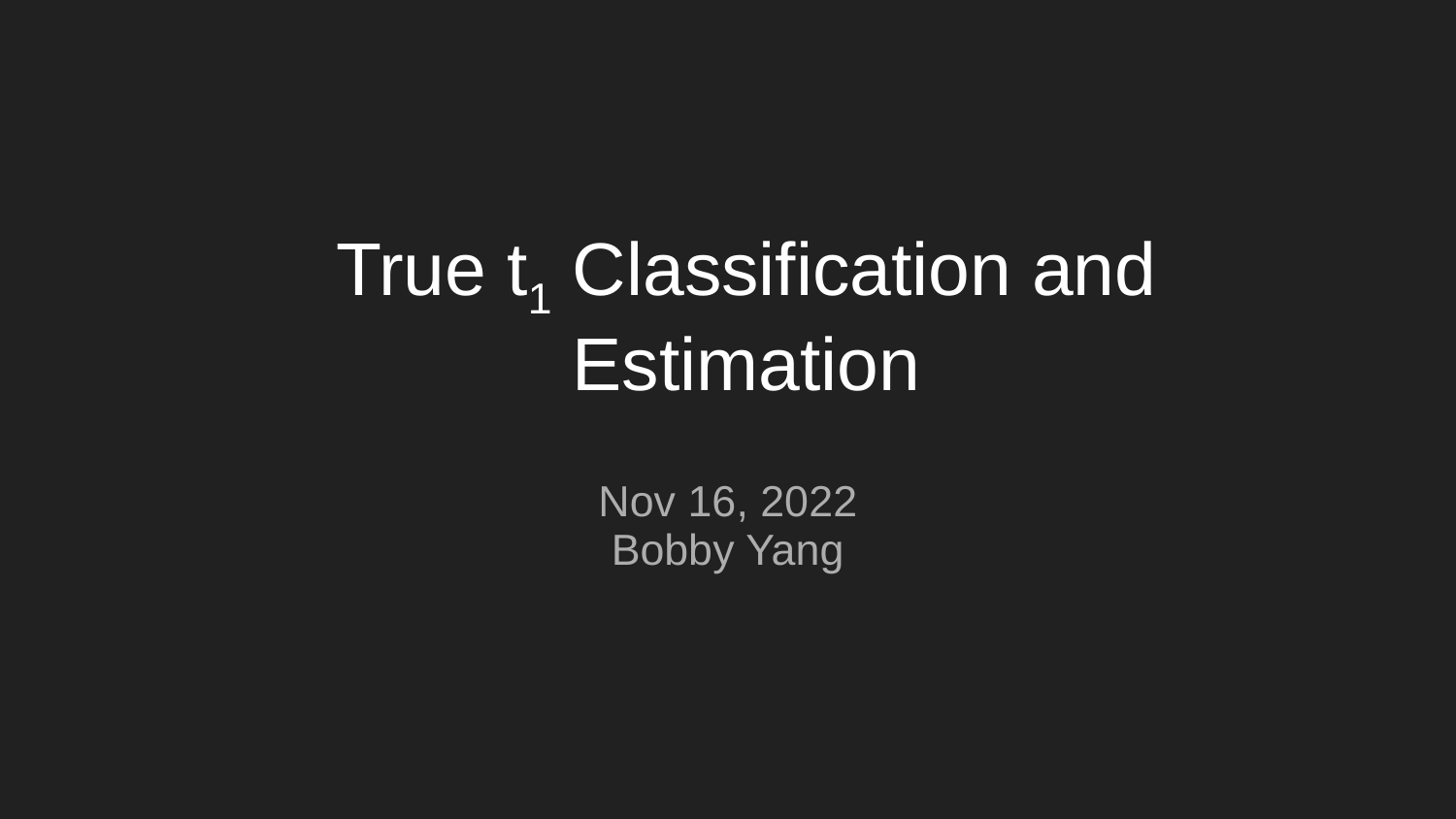

# True t1 Classification and Estimation
Nov 16, 2022
Bobby Yang